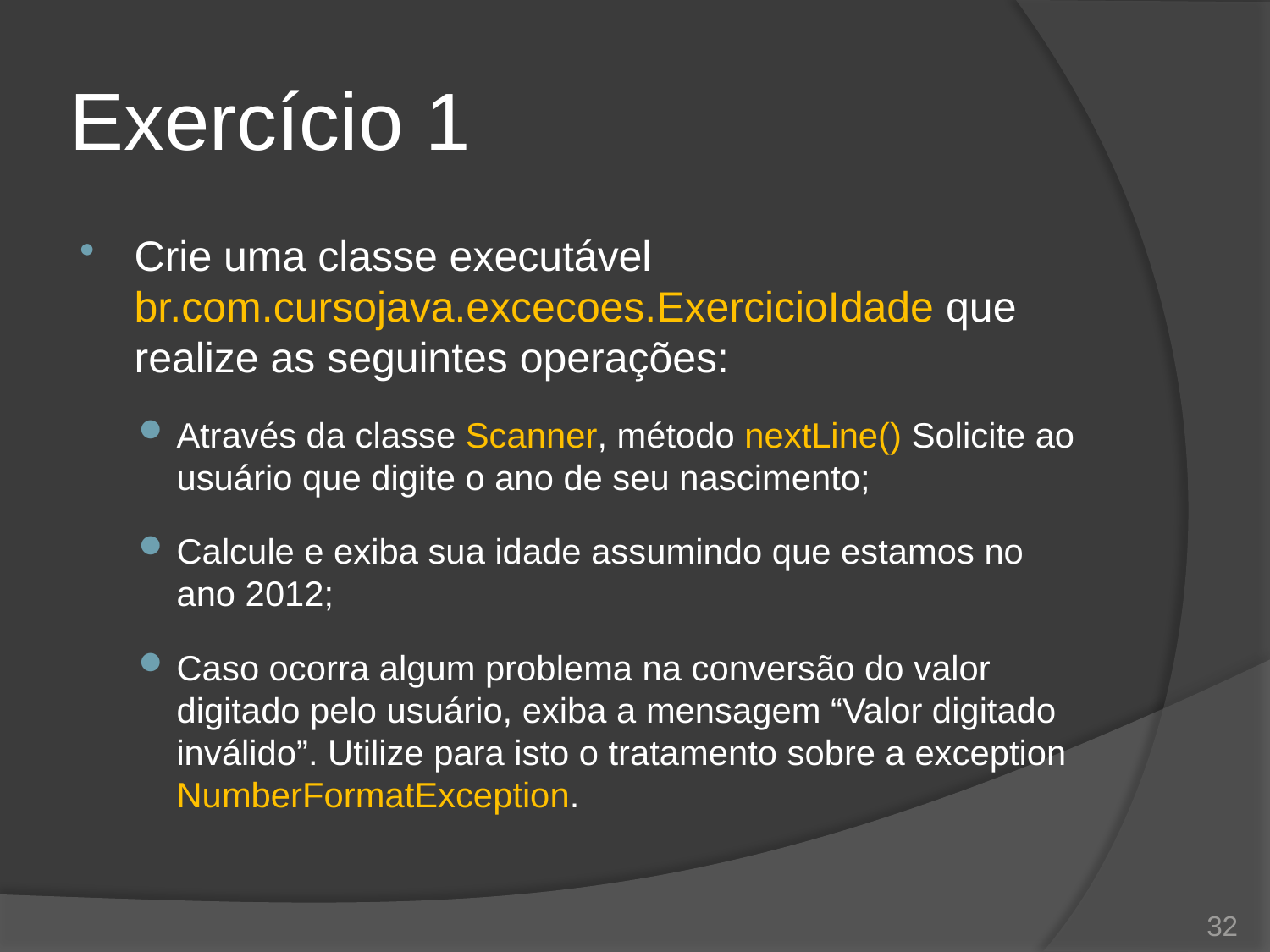

# Exercício 1
Crie uma classe executável br.com.cursojava.excecoes.ExercicioIdade que realize as seguintes operações:
Através da classe Scanner, método nextLine() Solicite ao usuário que digite o ano de seu nascimento;
Calcule e exiba sua idade assumindo que estamos no ano 2012;
Caso ocorra algum problema na conversão do valor digitado pelo usuário, exiba a mensagem “Valor digitado inválido”. Utilize para isto o tratamento sobre a exception NumberFormatException.
32